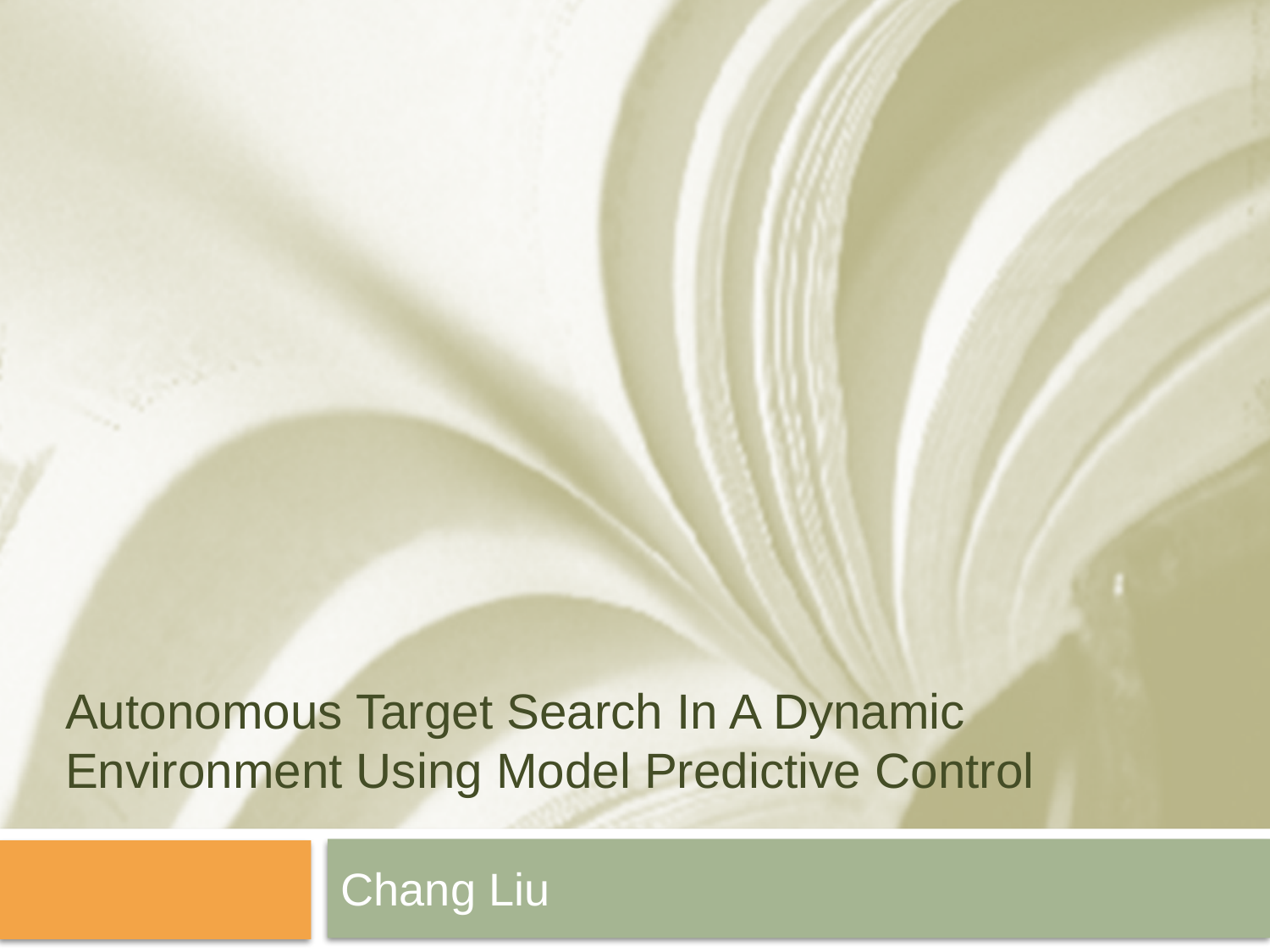

# Autonomous Target Search In A Dynamic Environment Using Model Predictive Control
Chang Liu